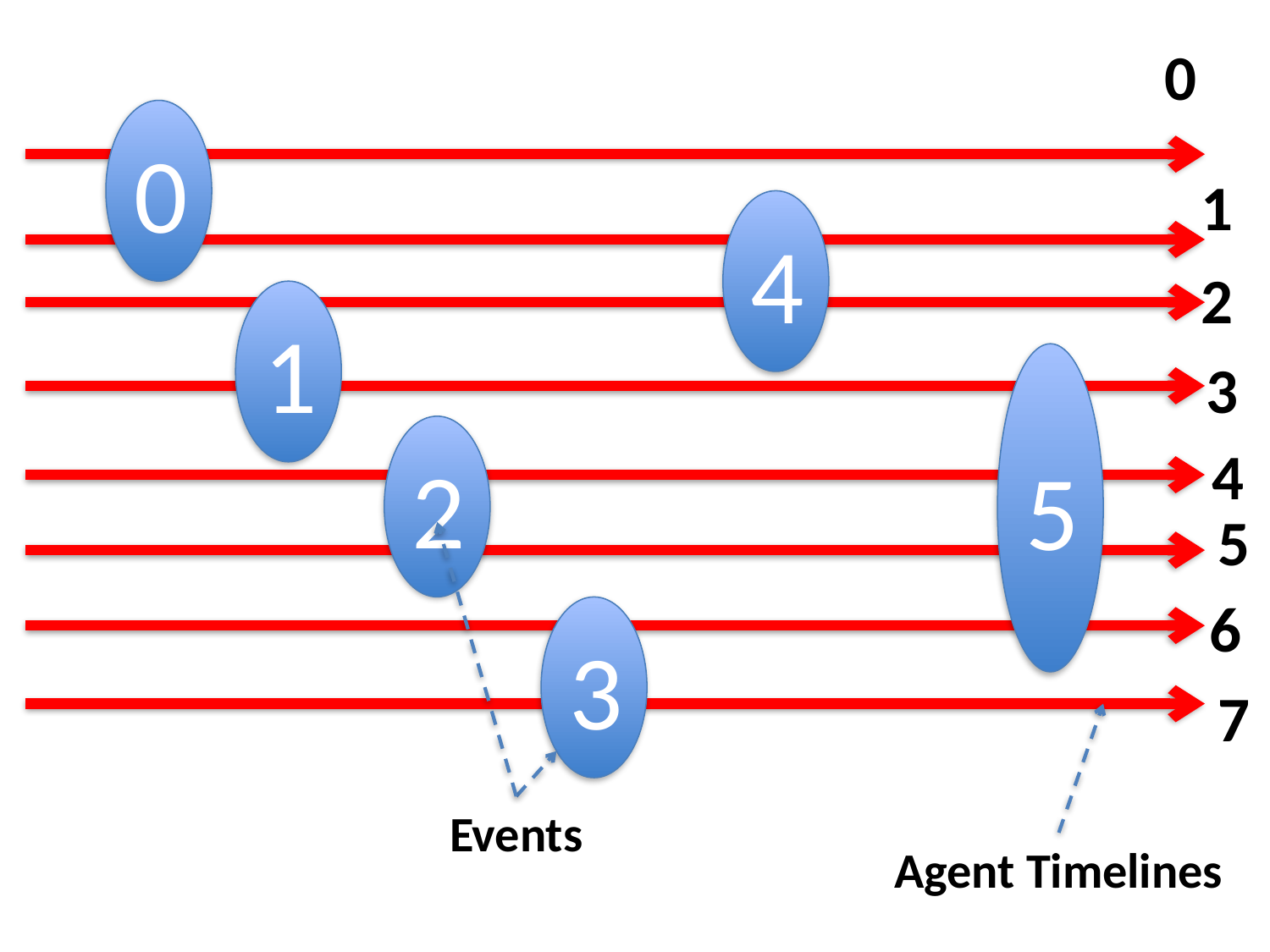

0
0
1
4
2
1
5
3
2
4
5
6
3
7
Events
Agent Timelines